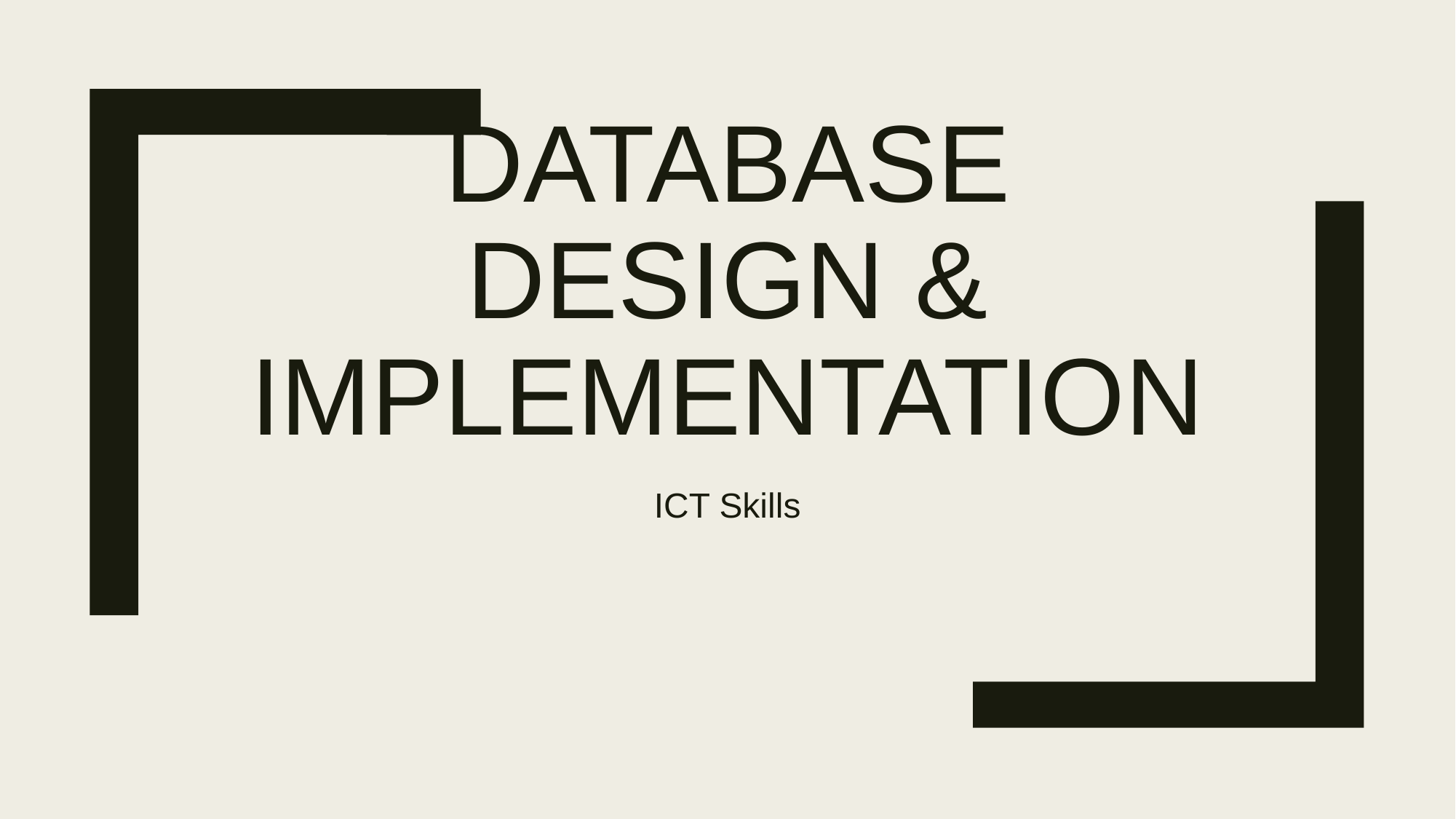

# Database Design & Implementation
ICT Skills